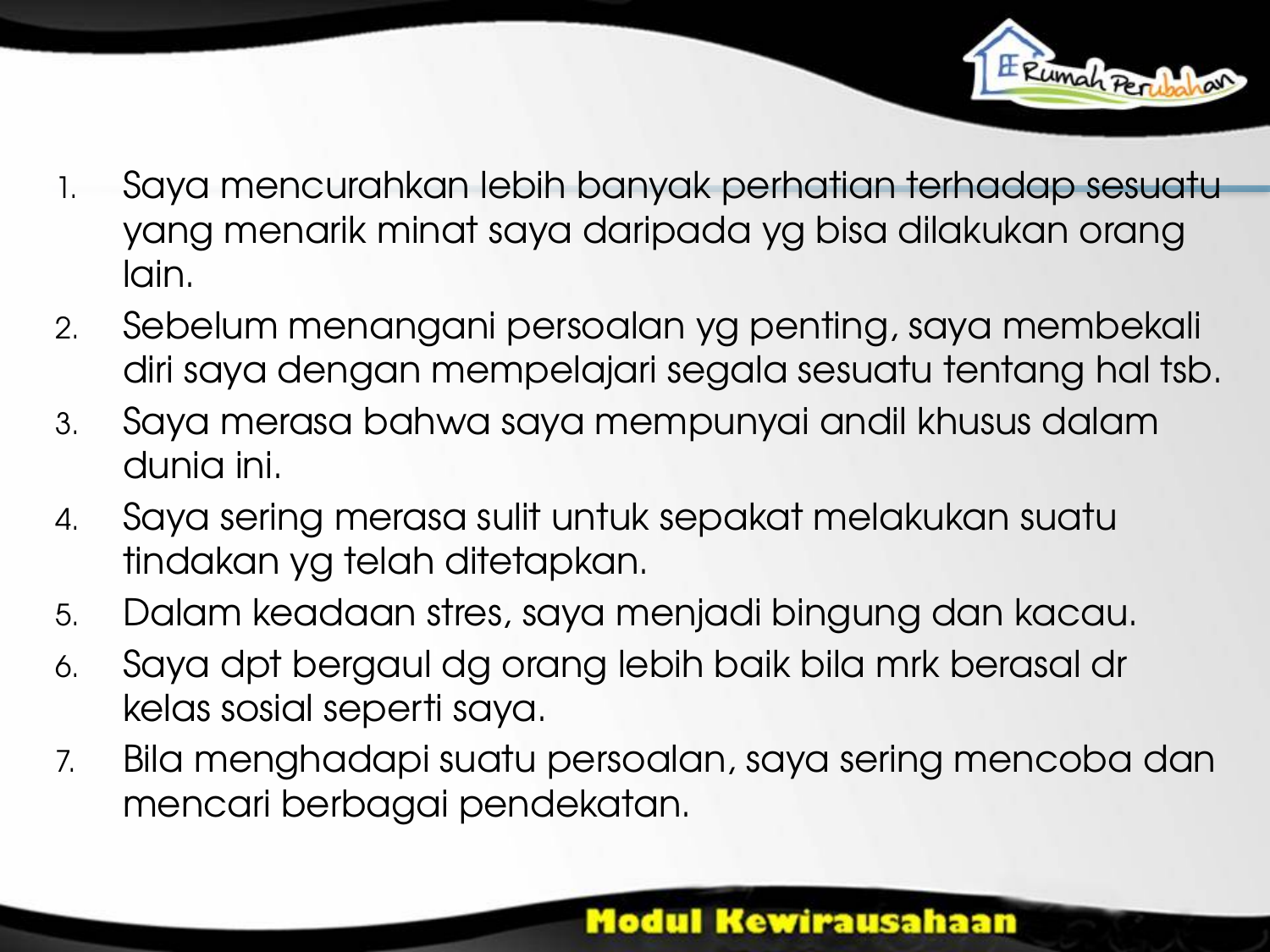

Saya mencurahkan lebih banyak perhatian terhadap sesuatu yang menarik minat saya daripada yg bisa dilakukan orang lain.
Sebelum menangani persoalan yg penting, saya membekali diri saya dengan mempelajari segala sesuatu tentang hal tsb.
Saya merasa bahwa saya mempunyai andil khusus dalam dunia ini.
Saya sering merasa sulit untuk sepakat melakukan suatu tindakan yg telah ditetapkan.
Dalam keadaan stres, saya menjadi bingung dan kacau.
Saya dpt bergaul dg orang lebih baik bila mrk berasal dr kelas sosial seperti saya.
Bila menghadapi suatu persoalan, saya sering mencoba dan mencari berbagai pendekatan.